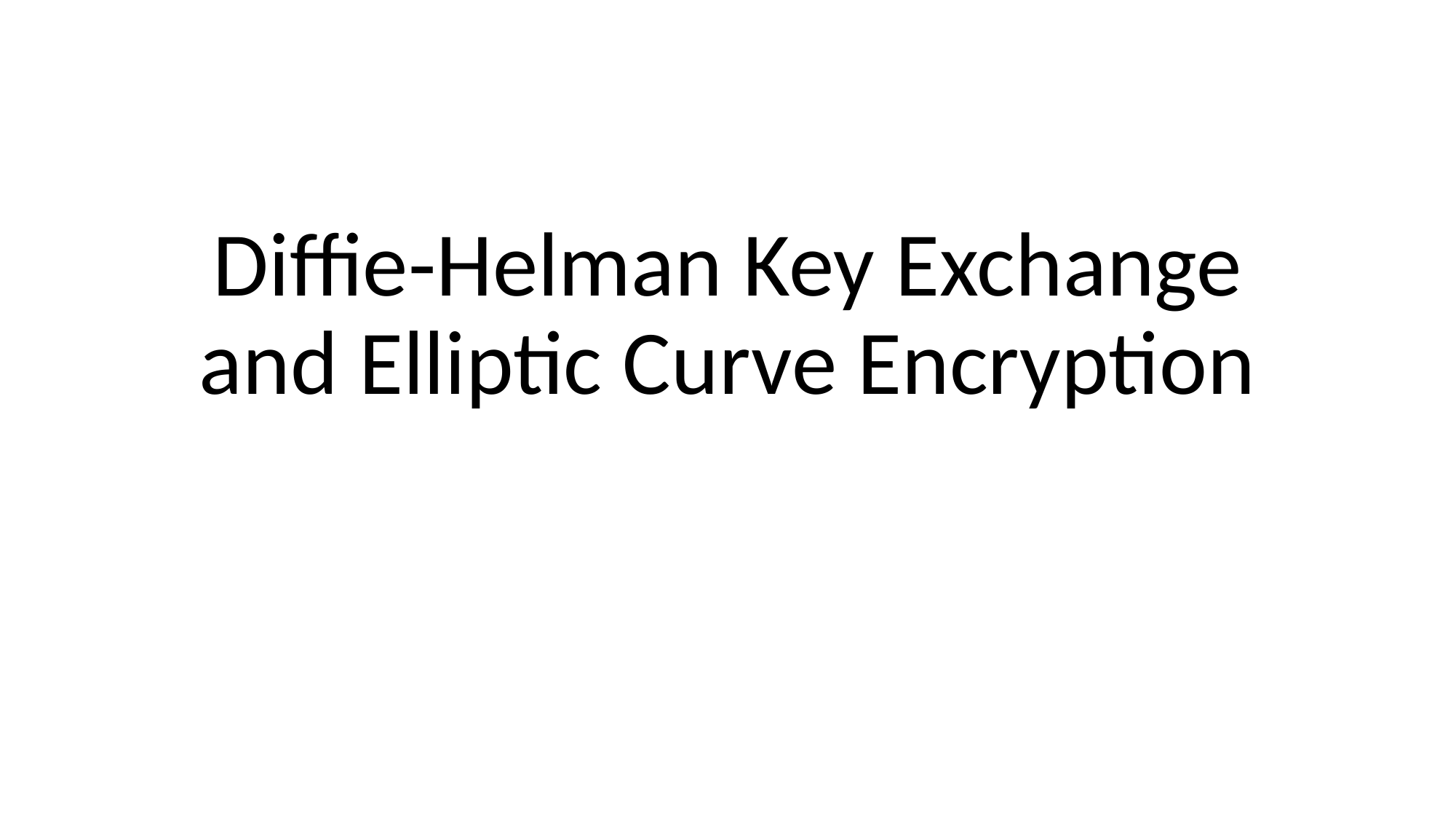

# Diffie-Helman Key Exchange and Elliptic Curve Encryption